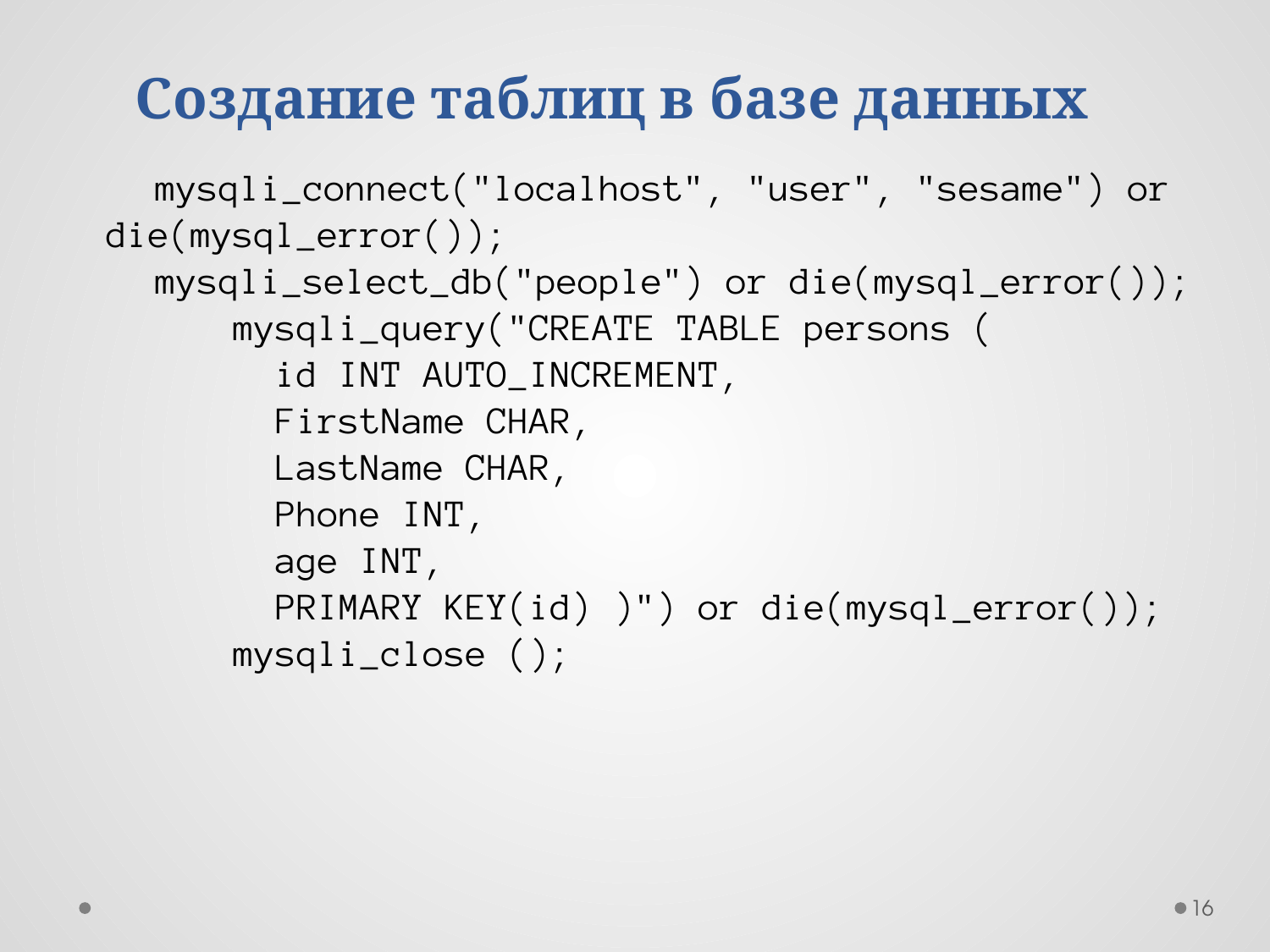

# Создание таблиц в базе данных
mysqli_connect("localhost", "user", "sesame") or die(mysql_error());
mysqli_select_db("people") or die(mysql_error());
	mysqli_query("CREATE TABLE persons (
	  id INT AUTO_INCREMENT,
	  FirstName CHAR,
	  LastName CHAR,
	  Phone INT,
	  age INT,
	  PRIMARY KEY(id)	)") or die(mysql_error());
	mysqli_close ();
16